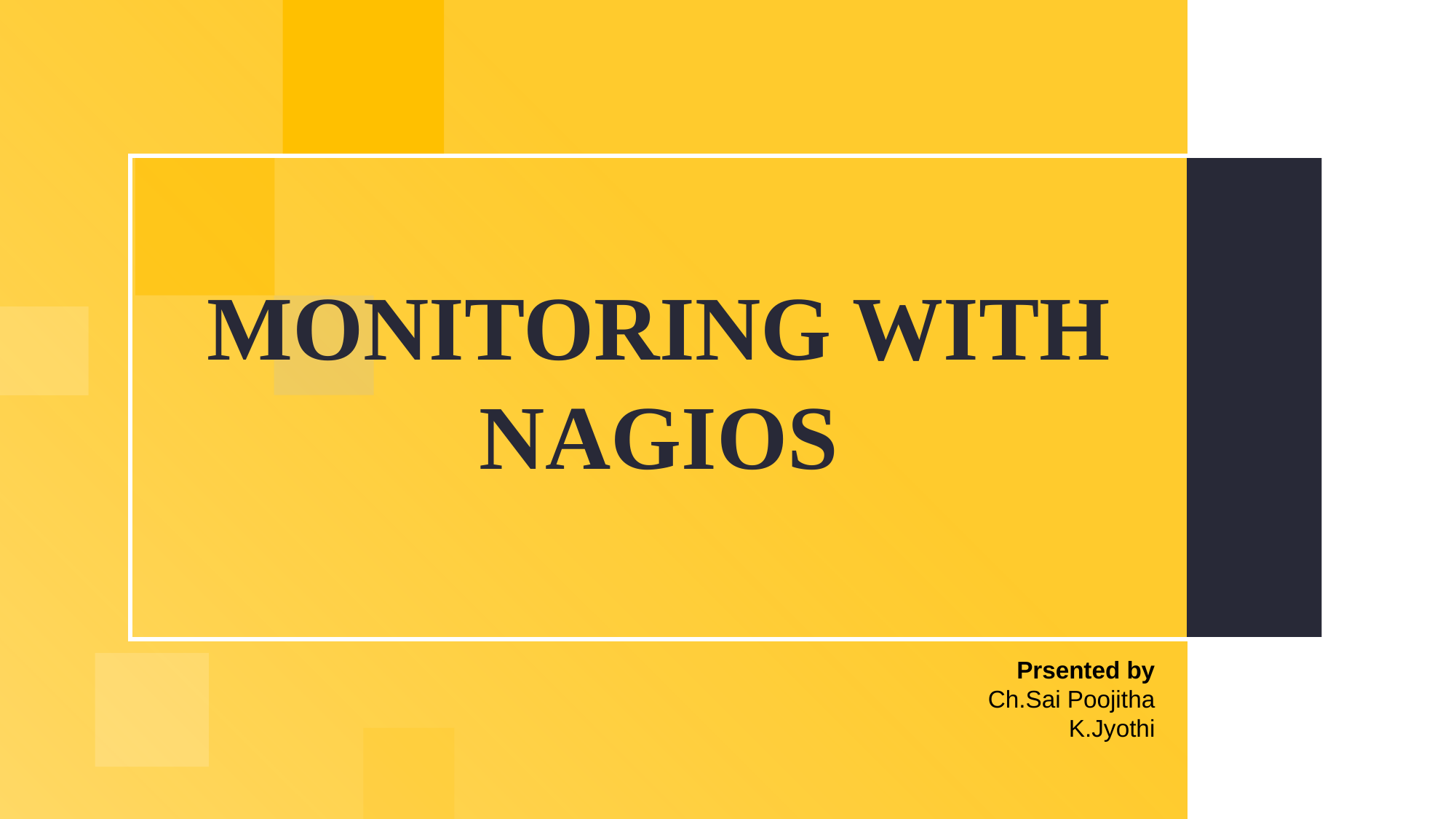

MONITORING WITH NAGIOS

Prsented by
Ch.Sai Poojitha
K.Jyothi